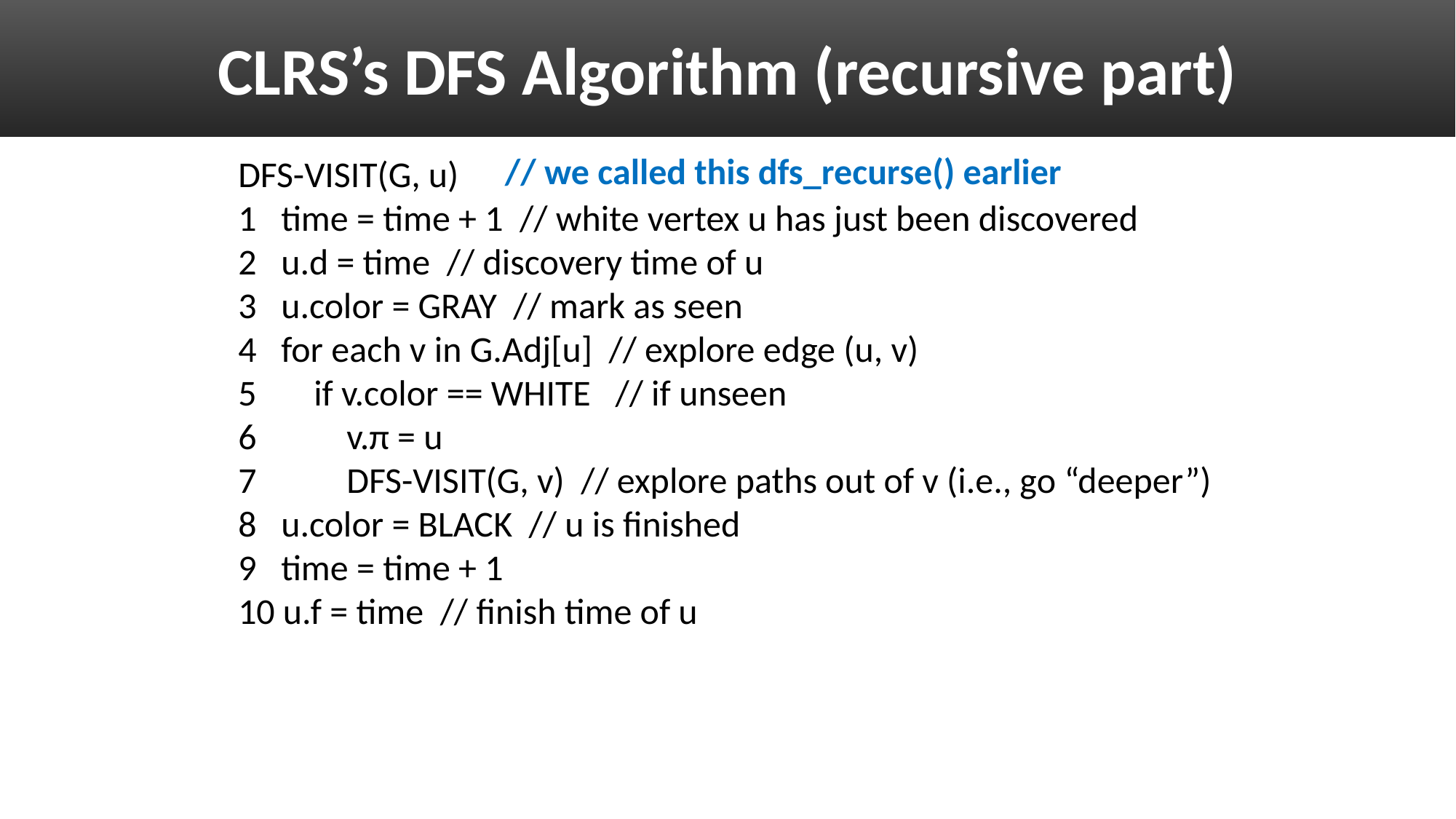

# CLRS’s DFS Algorithm (recursive part)
// we called this dfs_recurse() earlier
DFS-VISIT(G, u)
1   time = time + 1  // white vertex u has just been discovered
2   u.d = time  // discovery time of u
3   u.color = GRAY  // mark as seen
4   for each v in G.Adj[u]  // explore edge (u, v)
5       if v.color == WHITE   // if unseen
6           v.π = u
7           DFS-VISIT(G, v)  // explore paths out of v (i.e., go “deeper”)
8   u.color = BLACK  // u is finished
9   time = time + 1
10 u.f = time  // finish time of u